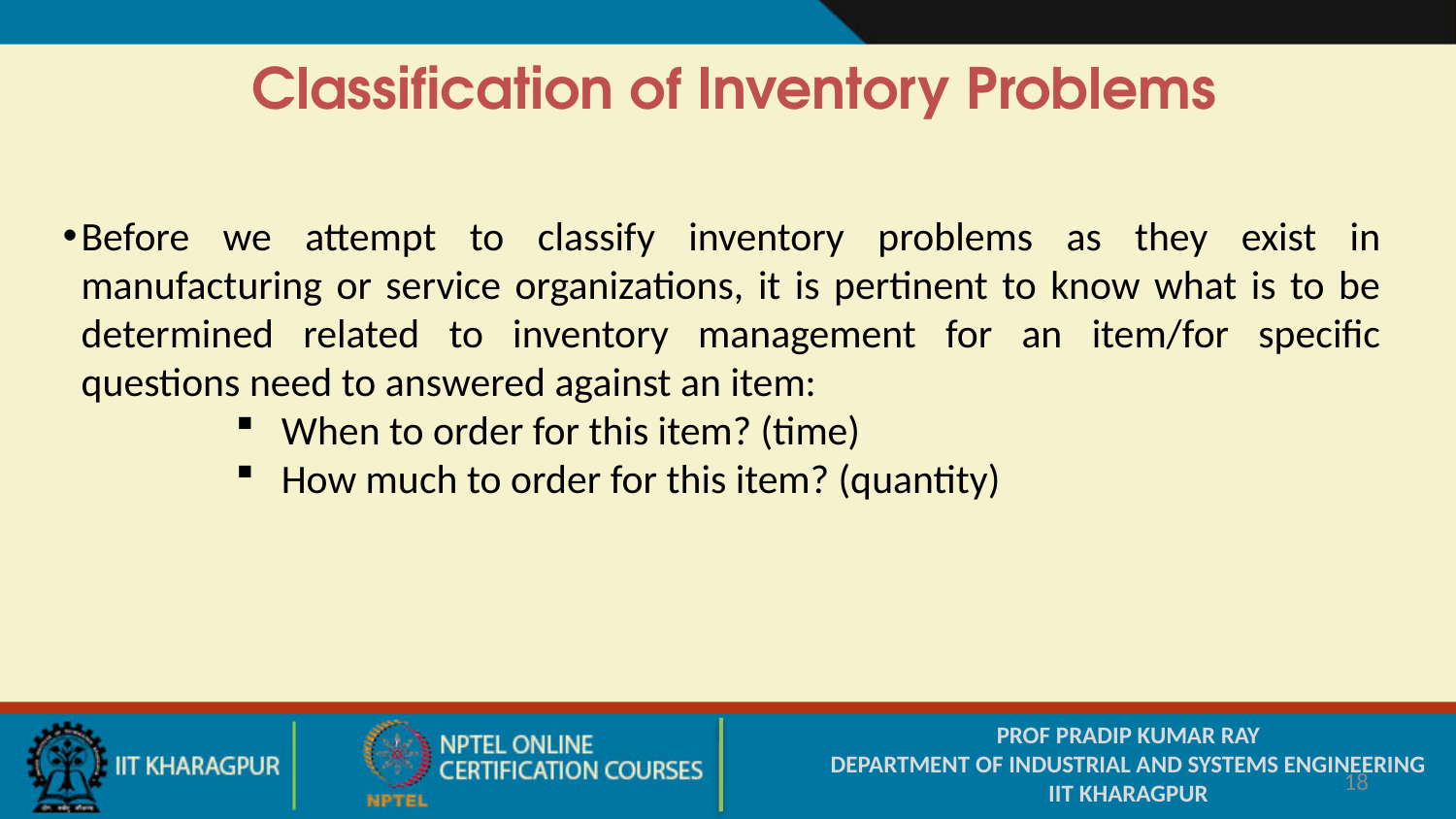

Classification of Inventory Problems
Before we attempt to classify inventory problems as they exist in manufacturing or service organizations, it is pertinent to know what is to be determined related to inventory management for an item/for specific questions need to answered against an item:
When to order for this item? (time)
How much to order for this item? (quantity)

PROF PRADIP KUMAR RAY
DEPARTMENT OF INDUSTRIAL AND SYSTEMS ENGINEERING
IIT KHARAGPUR
18